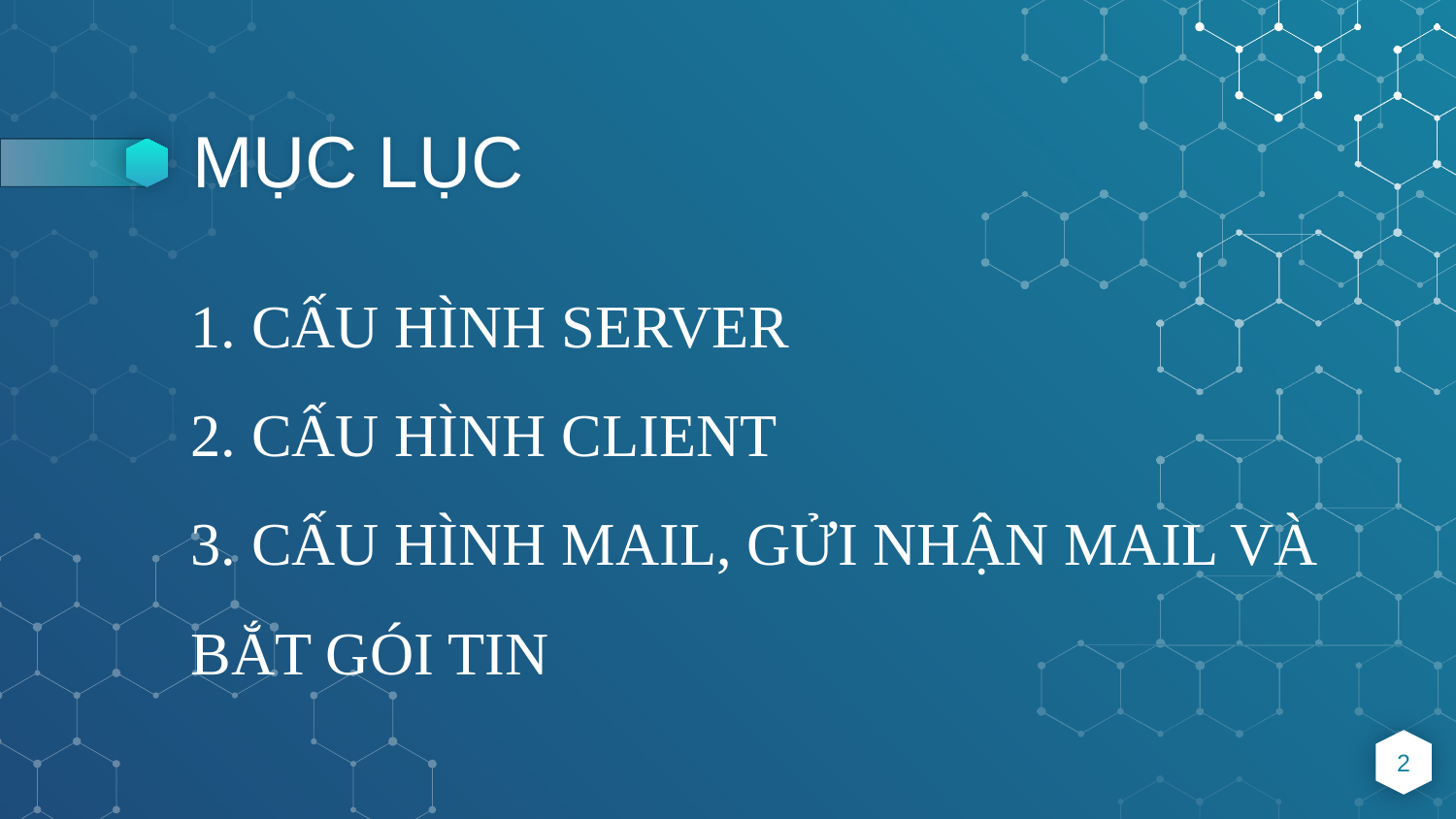

# MỤC LỤC
1. CẤU HÌNH SERVER
2. CẤU HÌNH CLIENT
3. CẤU HÌNH MAIL, GỬI NHẬN MAIL VÀ BẮT GÓI TIN
2